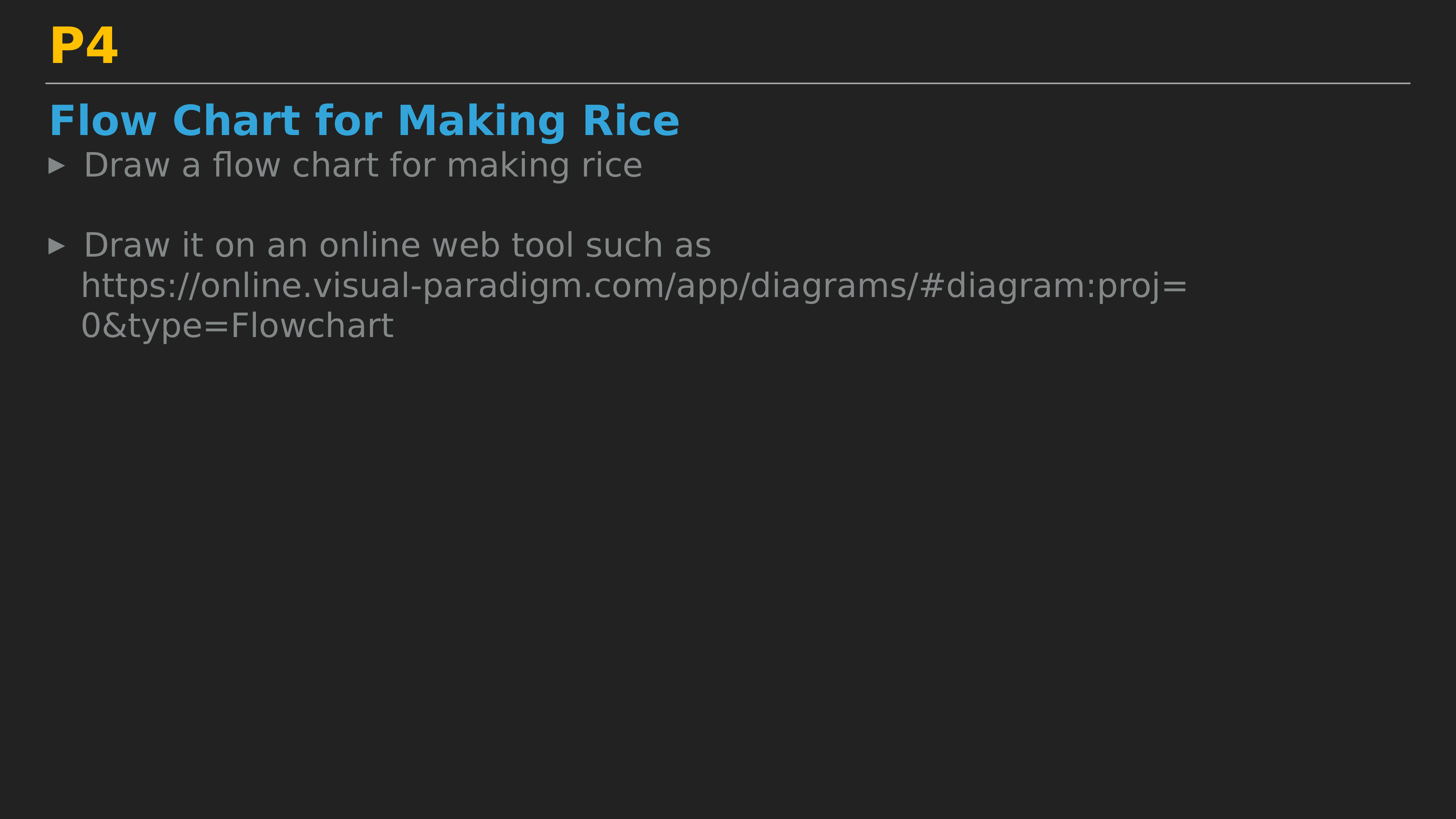

P4
Flow Chart for Making Rice
Draw a flow chart for making rice

Draw it on an online web tool such as
   https://online.visual-paradigm.com/app/diagrams/#diagram:proj=
   0&type=Flowchart